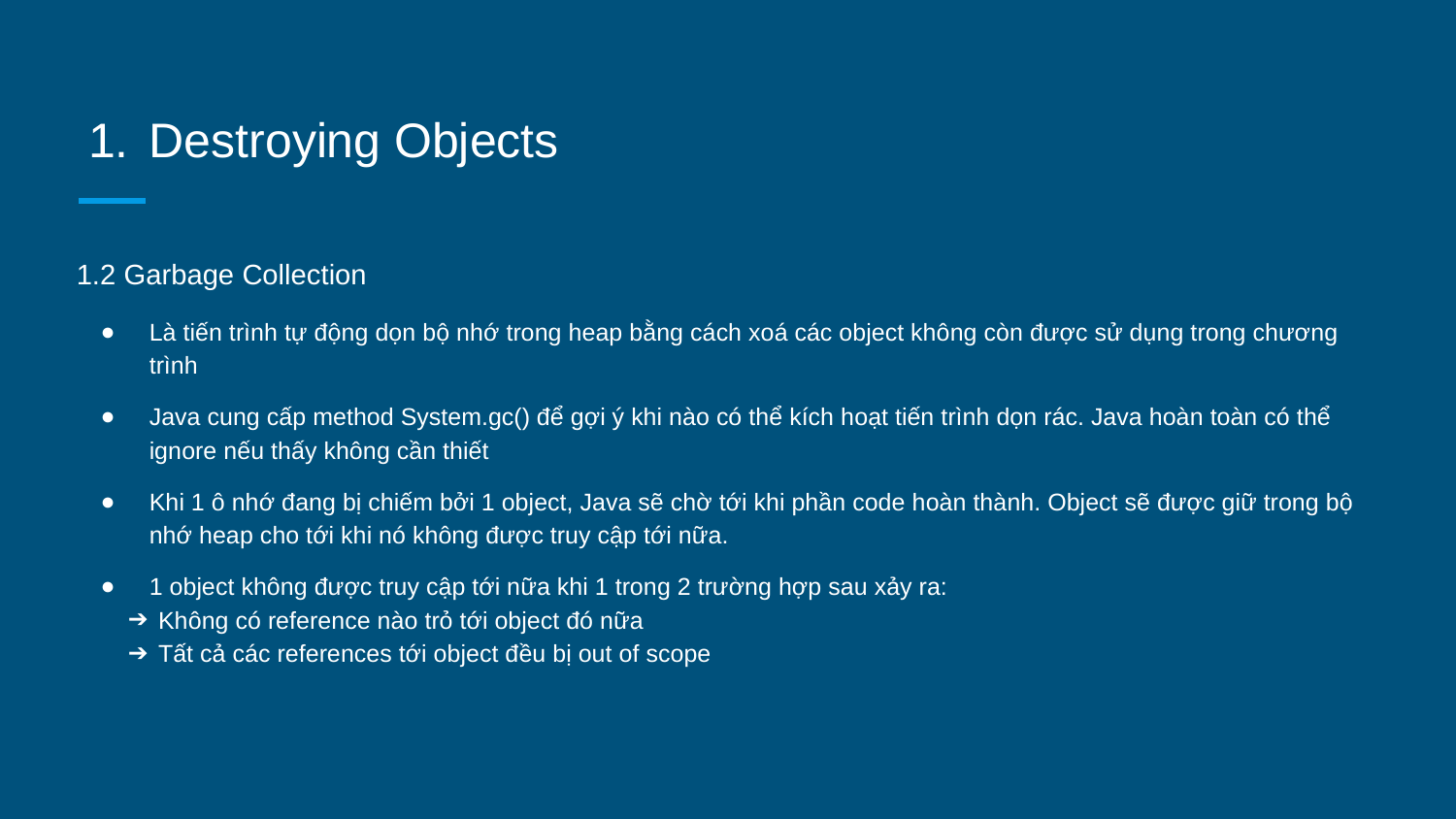

# Destroying Objects
1.2 Garbage Collection

Là tiến trình tự động dọn bộ nhớ trong heap bằng cách xoá các object không còn được sử dụng trong chương trình

Java cung cấp method System.gc() để gợi ý khi nào có thể kích hoạt tiến trình dọn rác. Java hoàn toàn có thể ignore nếu thấy không cần thiết

Khi 1 ô nhớ đang bị chiếm bởi 1 object, Java sẽ chờ tới khi phần code hoàn thành. Object sẽ được giữ trong bộ nhớ heap cho tới khi nó không được truy cập tới nữa.

1 object không được truy cập tới nữa khi 1 trong 2 trường hợp sau xảy ra:
Không có reference nào trỏ tới object đó nữa
Tất cả các references tới object đều bị out of scope